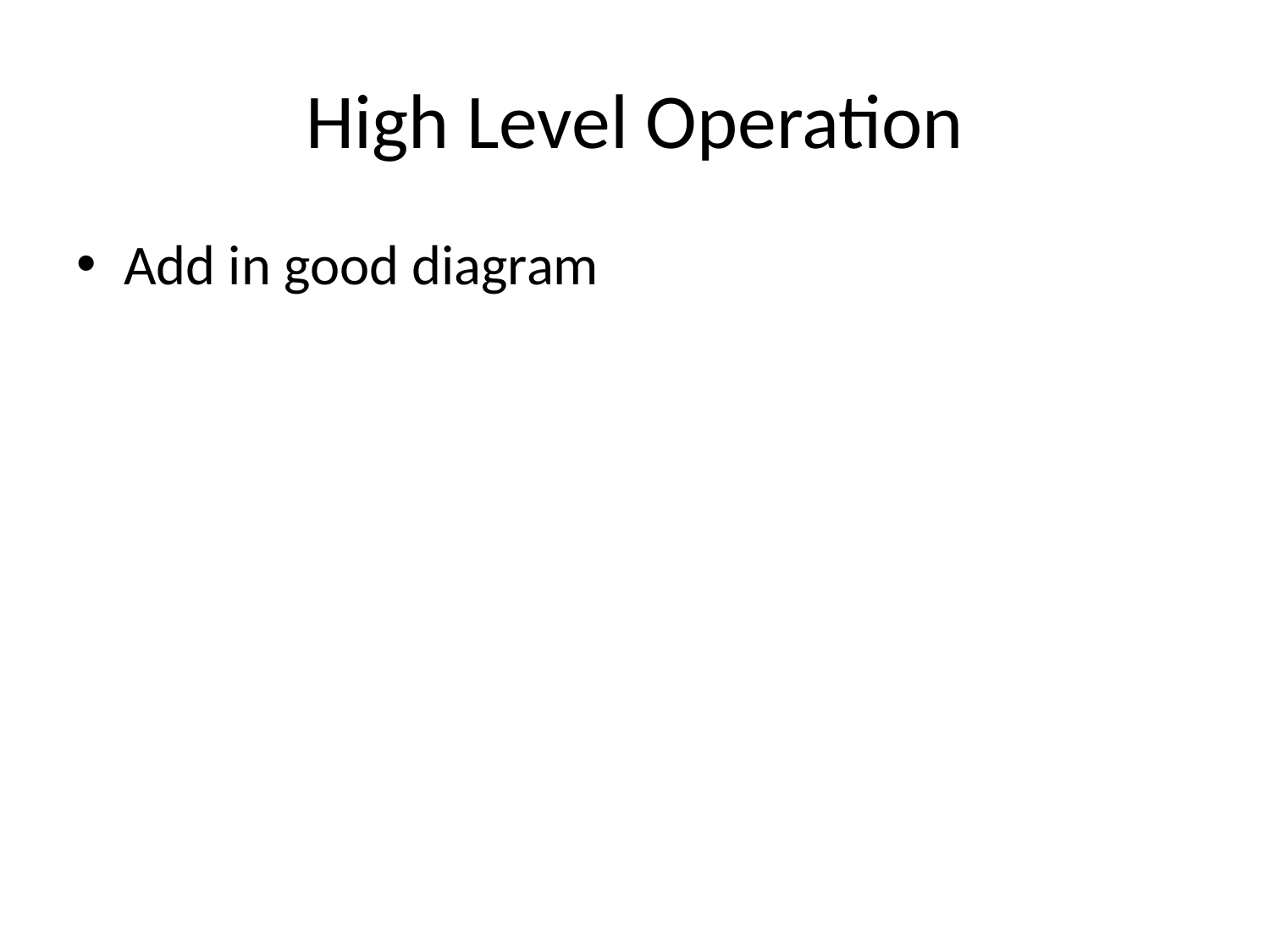

# High Level Operation
Add in good diagram